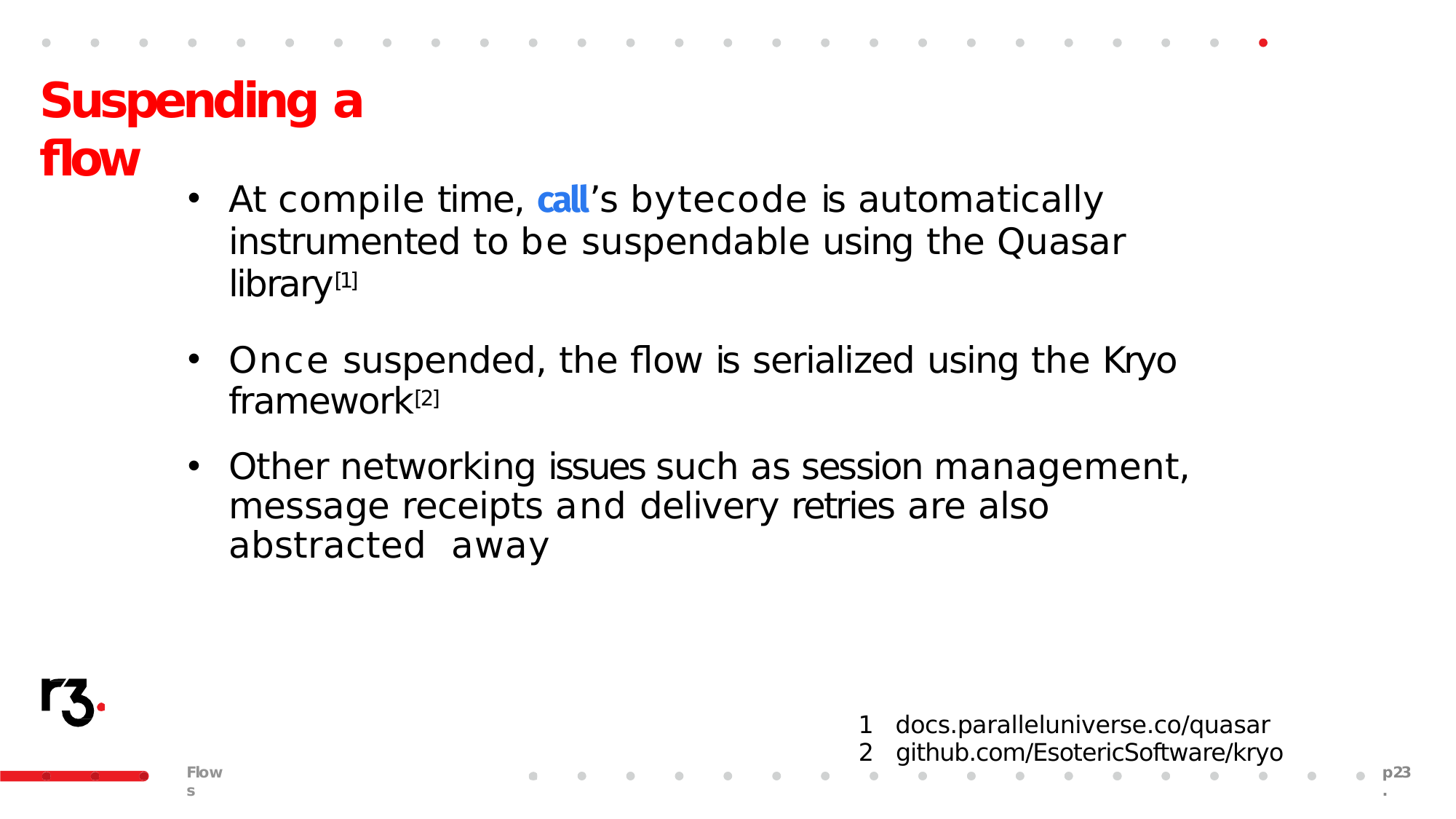

# Suspending a flow
At compile time, call’s bytecode is automatically
instrumented to be suspendable using the Quasar library[1]
Once suspended, the flow is serialized using the Kryo
framework[2]
Other networking issues such as session management,  message receipts and delivery retries are also abstracted  away
docs.paralleluniverse.co/quasar
github.com/EsotericSoftware/kryo
Flows
p23.